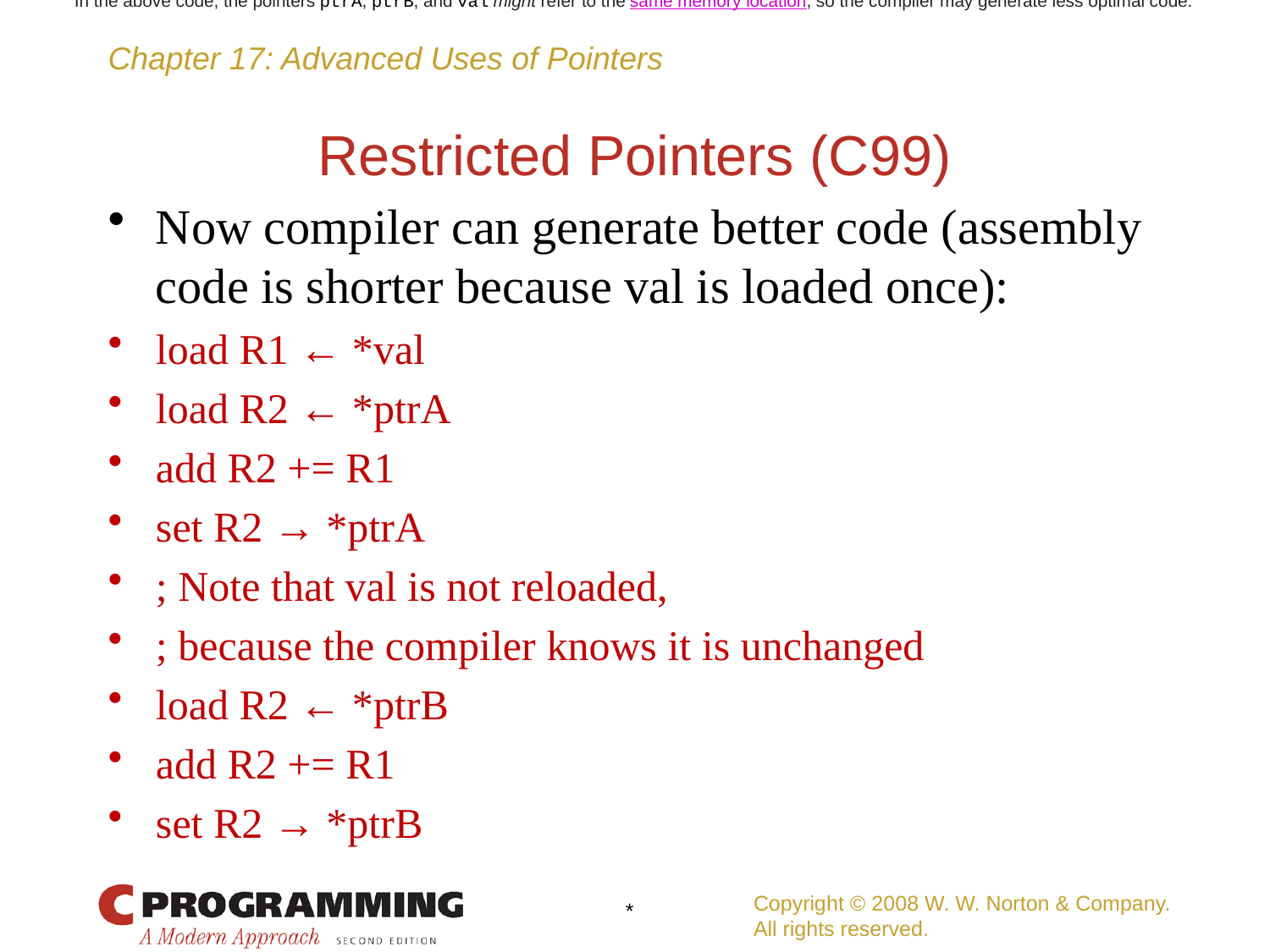

In the above code, the pointers ptrA, ptrB, and val might refer to the same memory location, so the compiler may generate less optimal code:
# Restricted Pointers (C99)
Now compiler can generate better code (assembly code is shorter because val is loaded once):
load R1 ← *val
load R2 ← *ptrA
add R2 += R1
set R2 → *ptrA
; Note that val is not reloaded,
; because the compiler knows it is unchanged
load R2 ← *ptrB
add R2 += R1
set R2 → *ptrB
Copyright © 2008 W. W. Norton & Company.
All rights reserved.
*